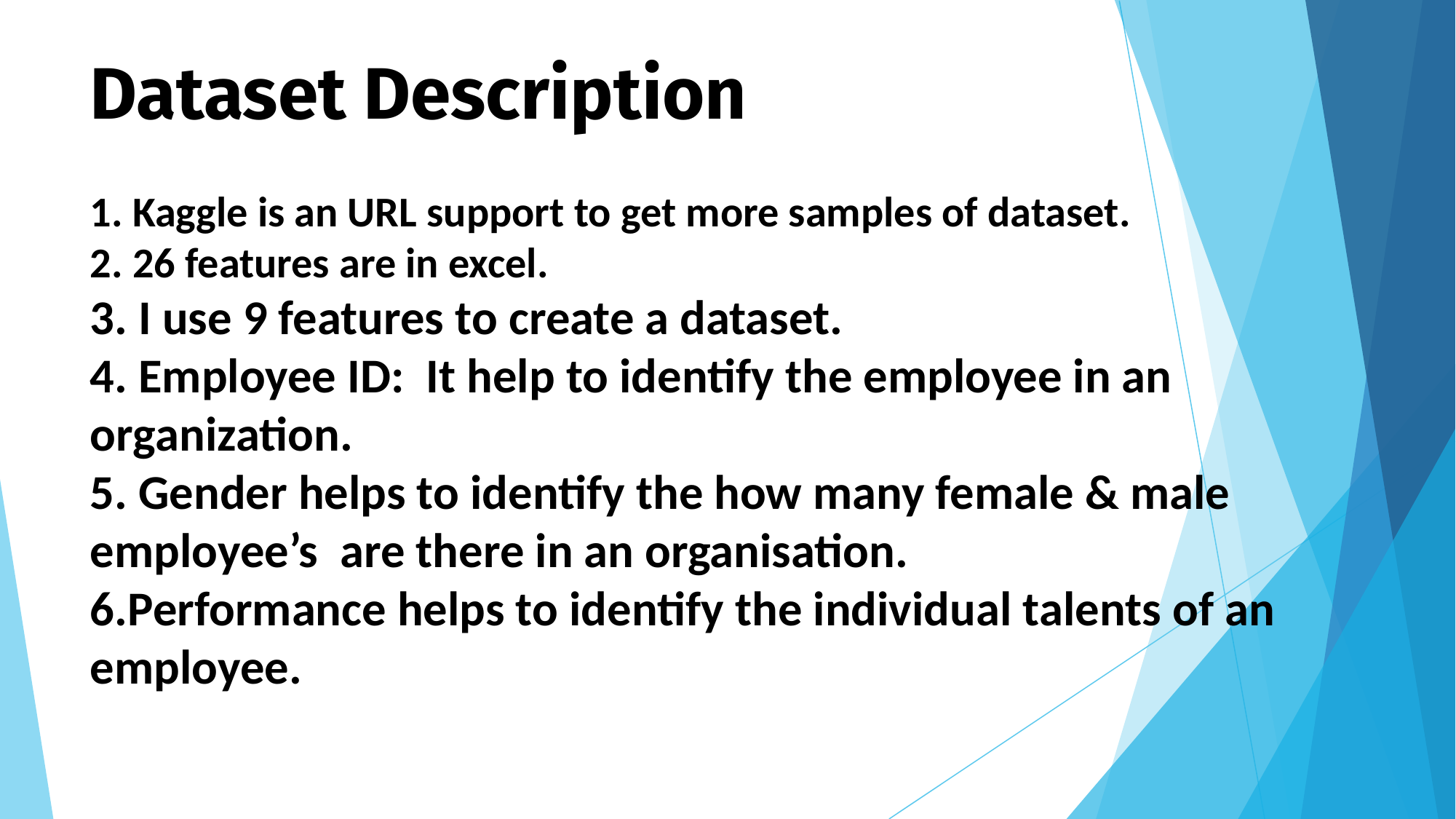

# Dataset Description 1. Kaggle is an URL support to get more samples of dataset. 2. 26 features are in excel. 3. I use 9 features to create a dataset. 4. Employee ID:  It help to identify the employee in an organization. 5. Gender helps to identify the how many female & male employee’s  are there in an organisation. 6.Performance helps to identify the individual talents of an employee.